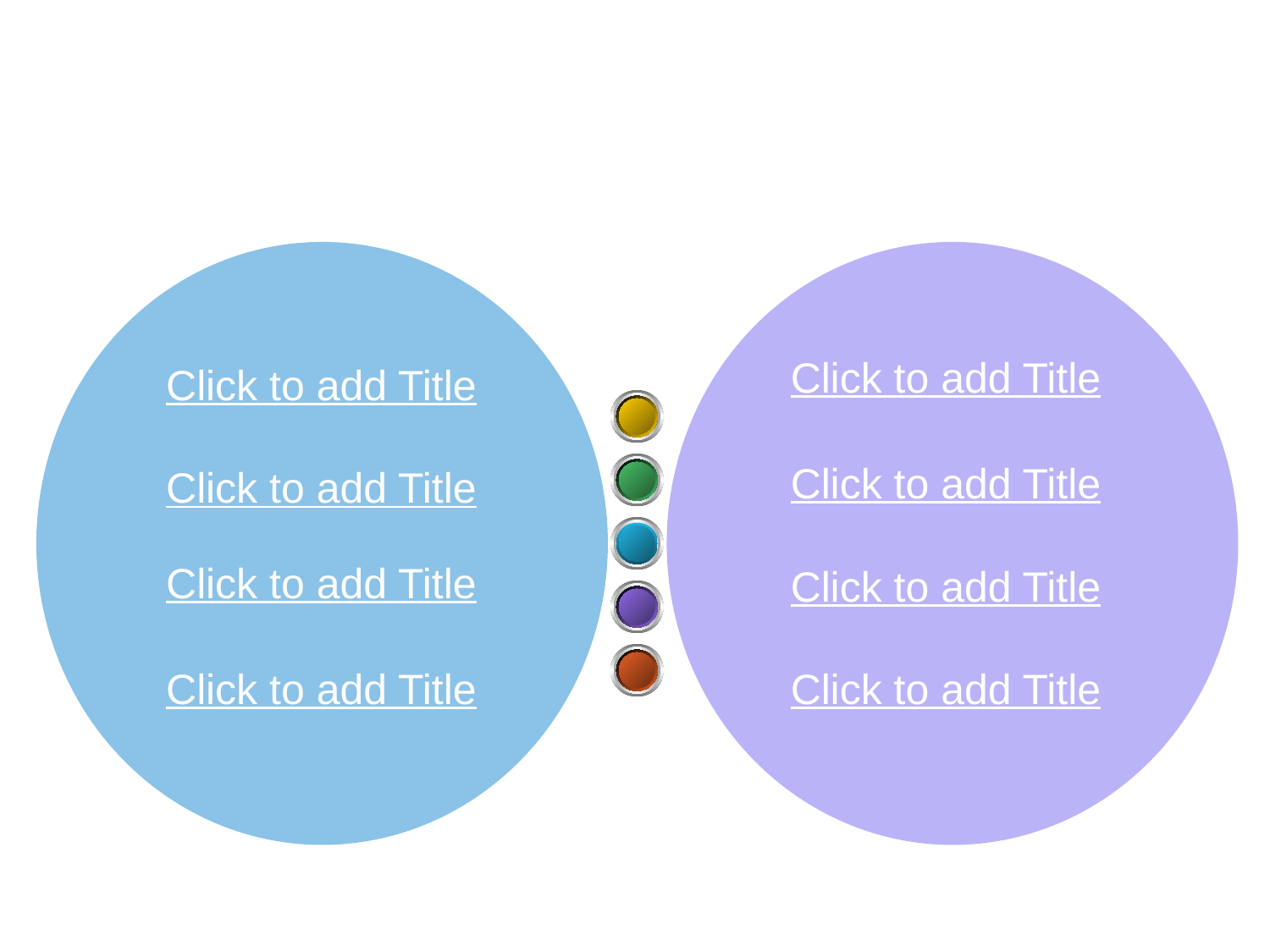

Click to add Title
Click to add Title

Click to add Title

Click to add Title

Click to add Title
Click to add Title

Click to add Title
Click to add Title